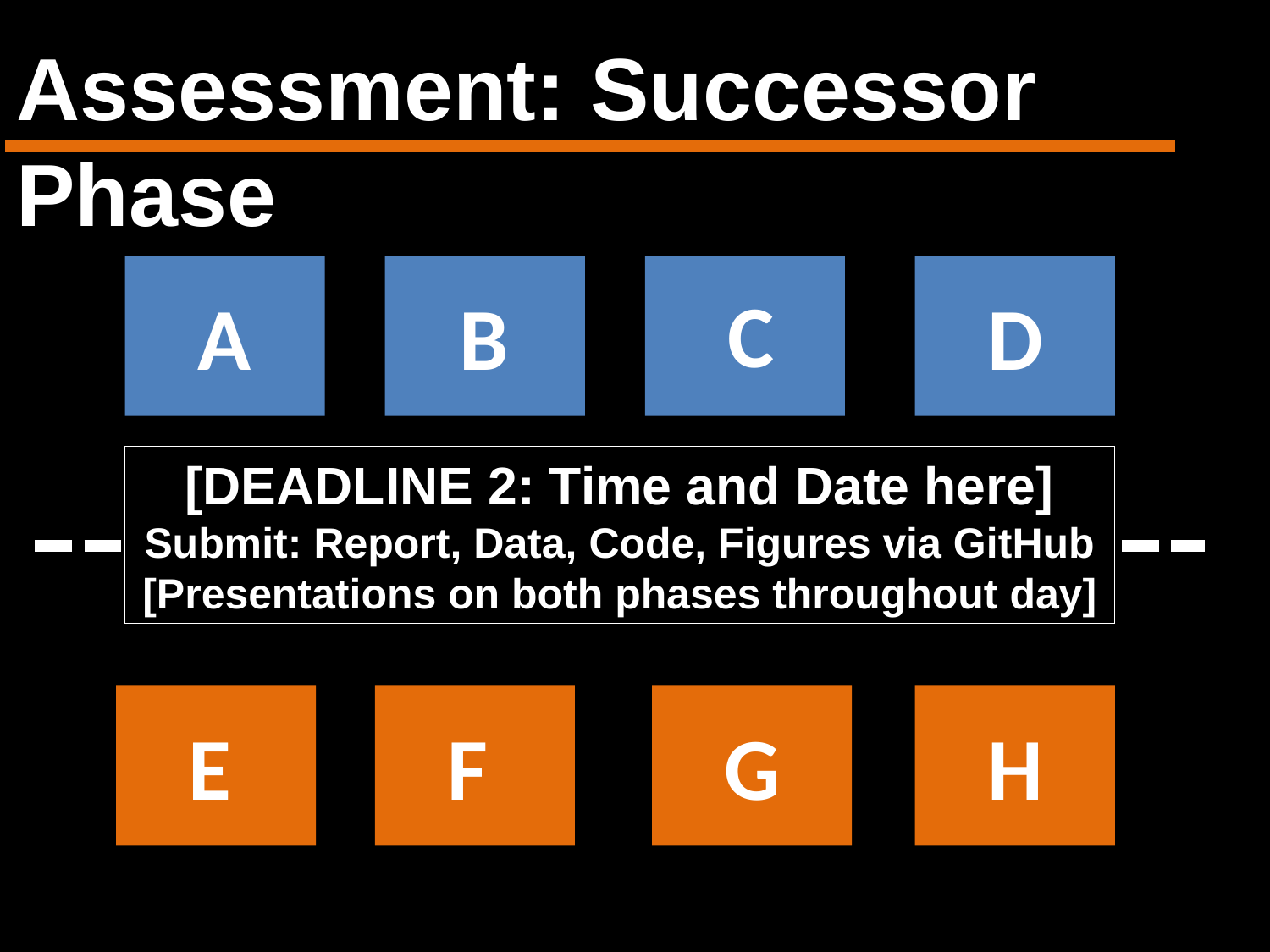

Assessment: Successor Phase

A

B

C

D
[DEADLINE 2: Time and Date here]
Submit: Report, Data, Code, Figures via GitHub
[Presentations on both phases throughout day]

E

F

G

H